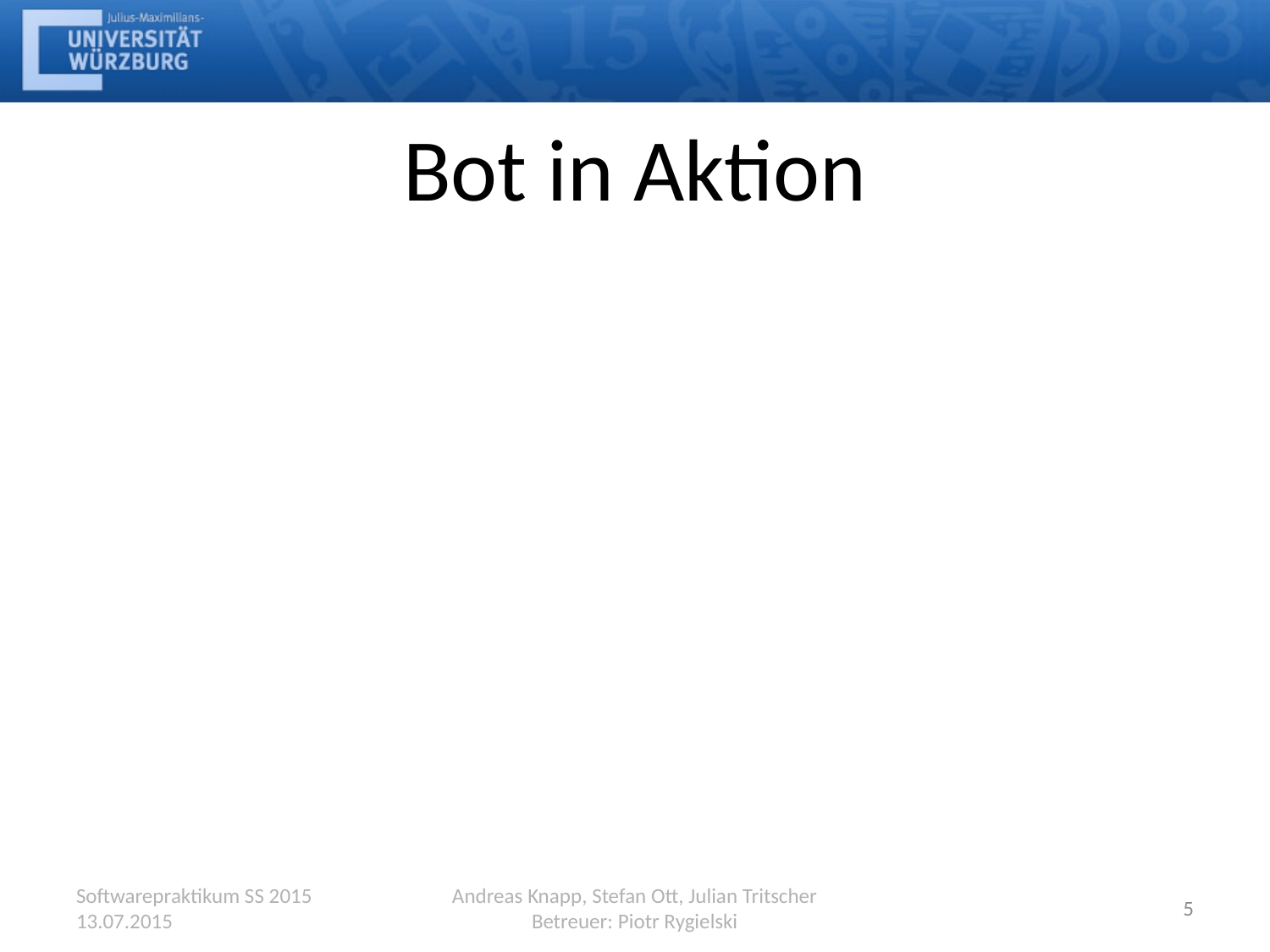

# Bot in Aktion

Softwarepraktikum SS 2015
13.07.2015
Andreas Knapp, Stefan Ott, Julian Tritscher
Betreuer: Piotr Rygielski
5